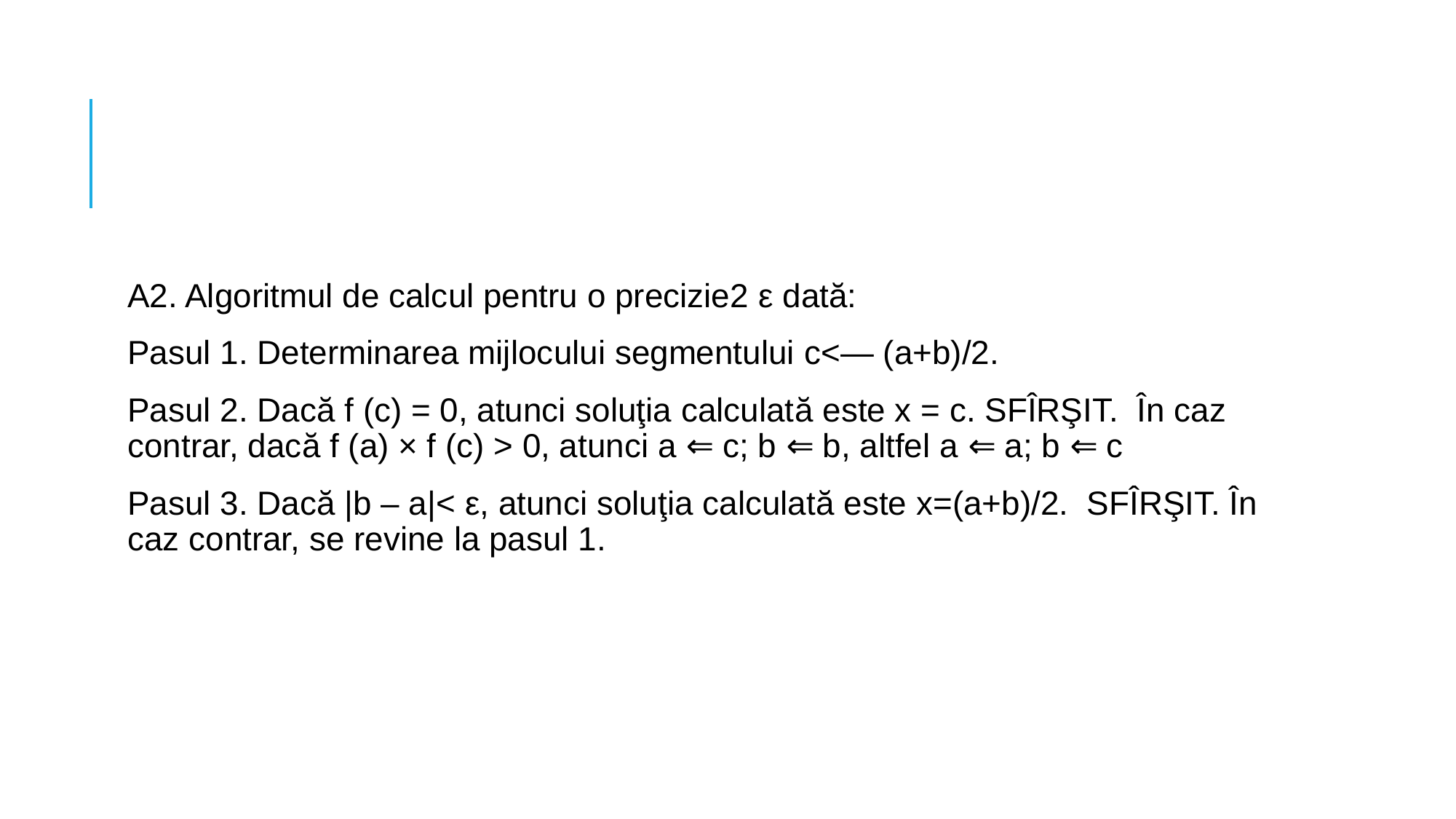

#
A2. Algoritmul de calcul pentru o precizie2 ε dată:
Pasul 1. Determinarea mijlocului segmentului c<— (a+b)/2.
Pasul 2. Dacă f (c) = 0, atunci soluţia calculată este x = c. SFÎRŞIT.  În caz contrar, dacă f (a) × f (c) > 0, atunci a ⇐ c; b ⇐ b, altfel a ⇐ a; b ⇐ c
Pasul 3. Dacă |b – a|< ε, atunci soluţia calculată este x=(a+b)/2.  SFÎRŞIT. În caz contrar, se revine la pasul 1.